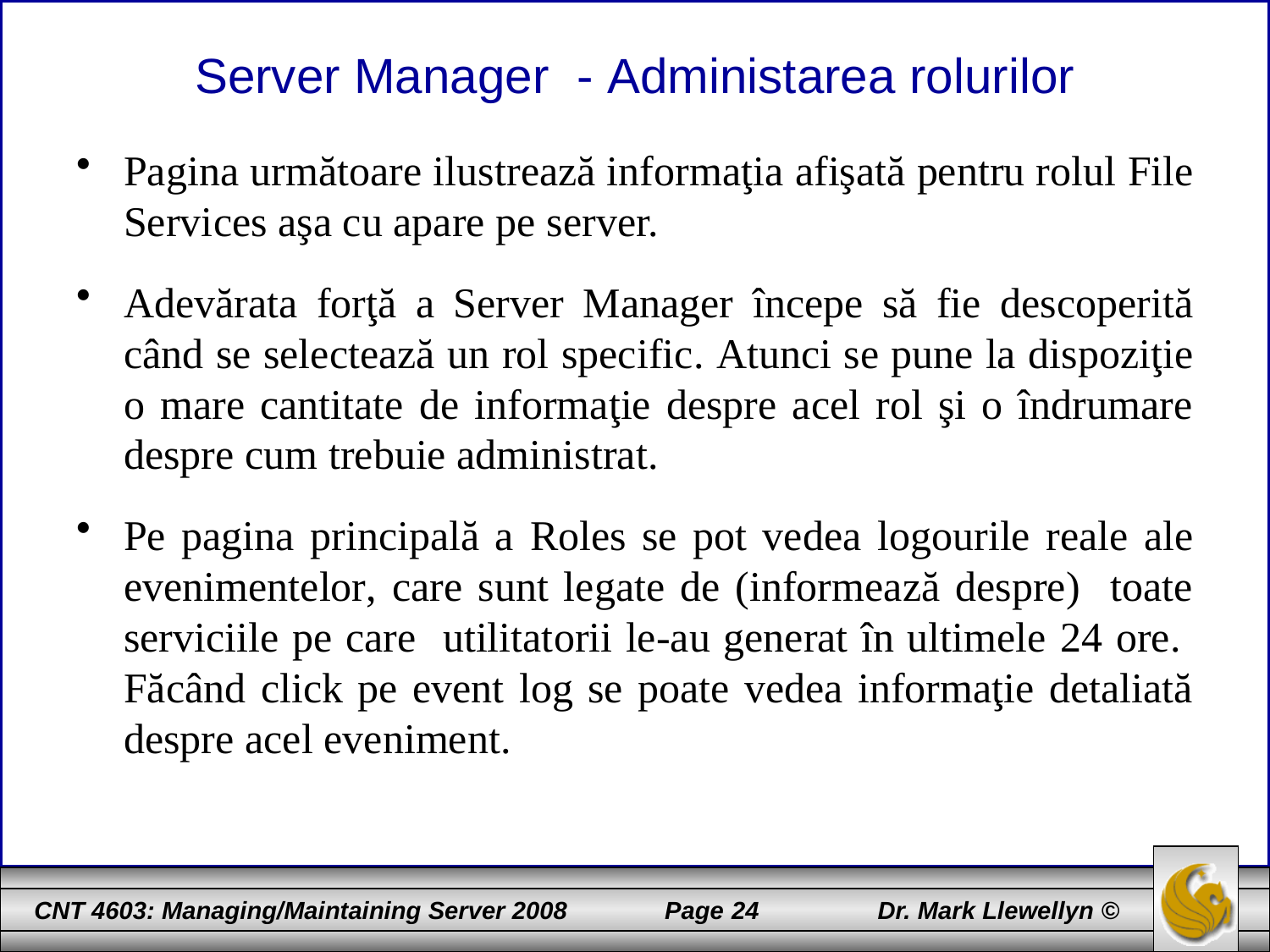

# Server Manager  - Administarea rolurilor
Pagina următoare ilustrează informaţia afişată pentru rolul File Services aşa cu apare pe server.
Adevărata forţă a Server Manager începe să fie descoperită când se selectează un rol specific. Atunci se pune la dispoziţie o mare cantitate de informaţie despre acel rol şi o îndrumare despre cum trebuie administrat.
Pe pagina principală a Roles se pot vedea logourile reale ale evenimentelor, care sunt legate de (informează despre)  toate serviciile pe care  utilitatorii le-au generat în ultimele 24 ore.  Făcând click pe event log se poate vedea informaţie detaliată despre acel eveniment.